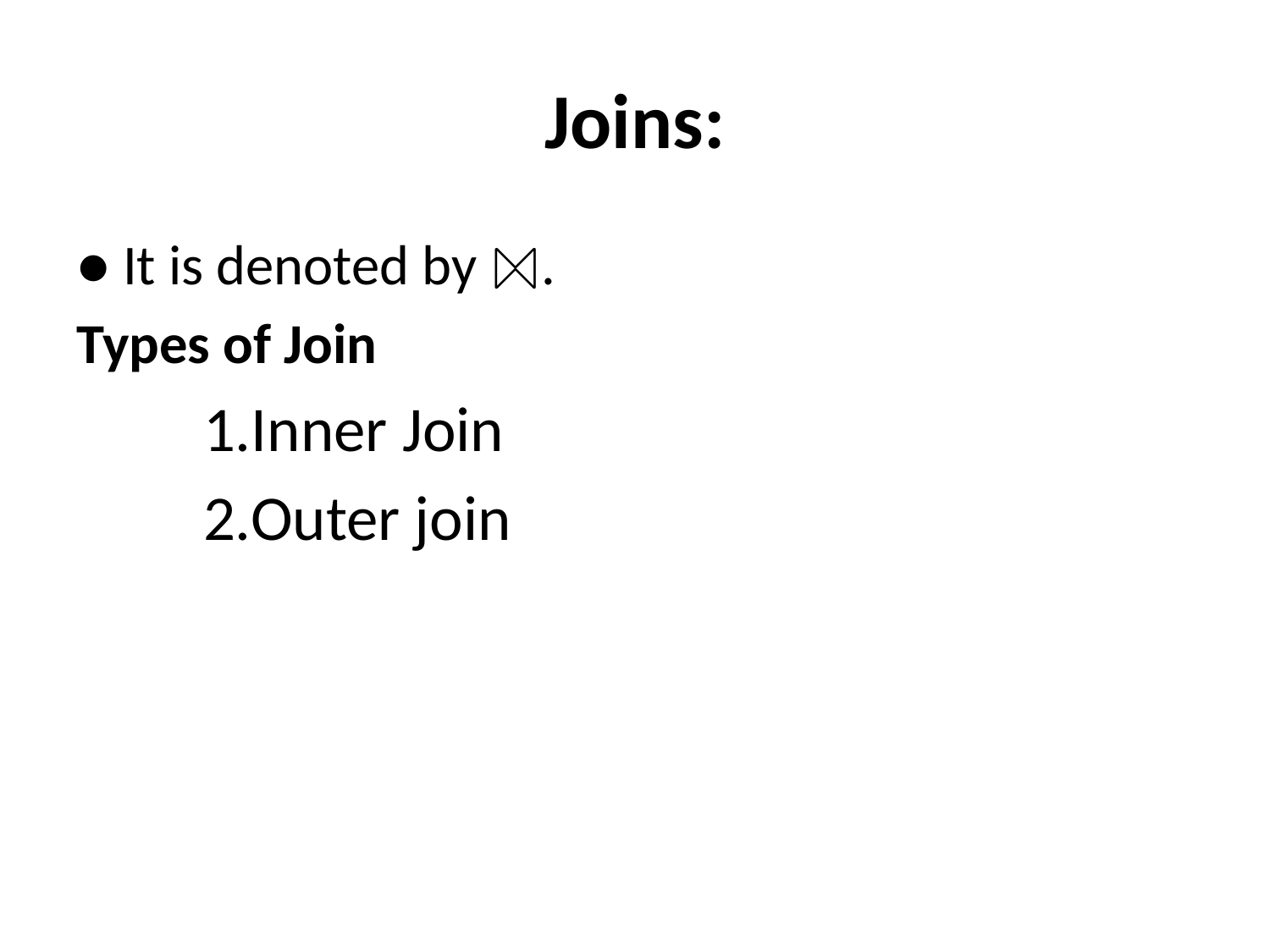

# Joins:
● It is denoted by ⨝.
Types of Join
1.Inner Join
2.Outer join